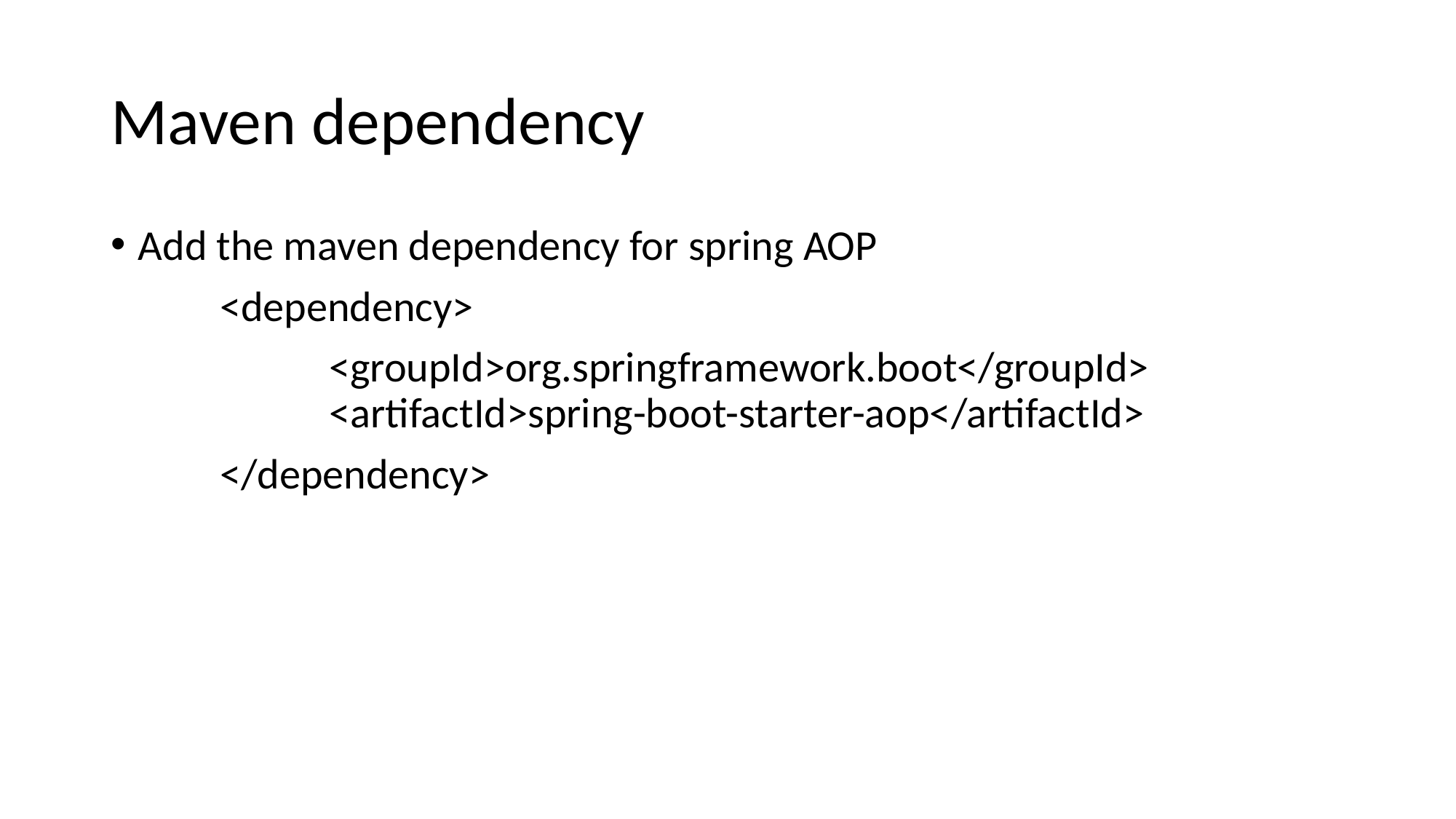

# Maven dependency
Add the maven dependency for spring AOP
	<dependency>
		<groupId>org.springframework.boot</groupId>				<artifactId>spring-boot-starter-aop</artifactId>
	</dependency>